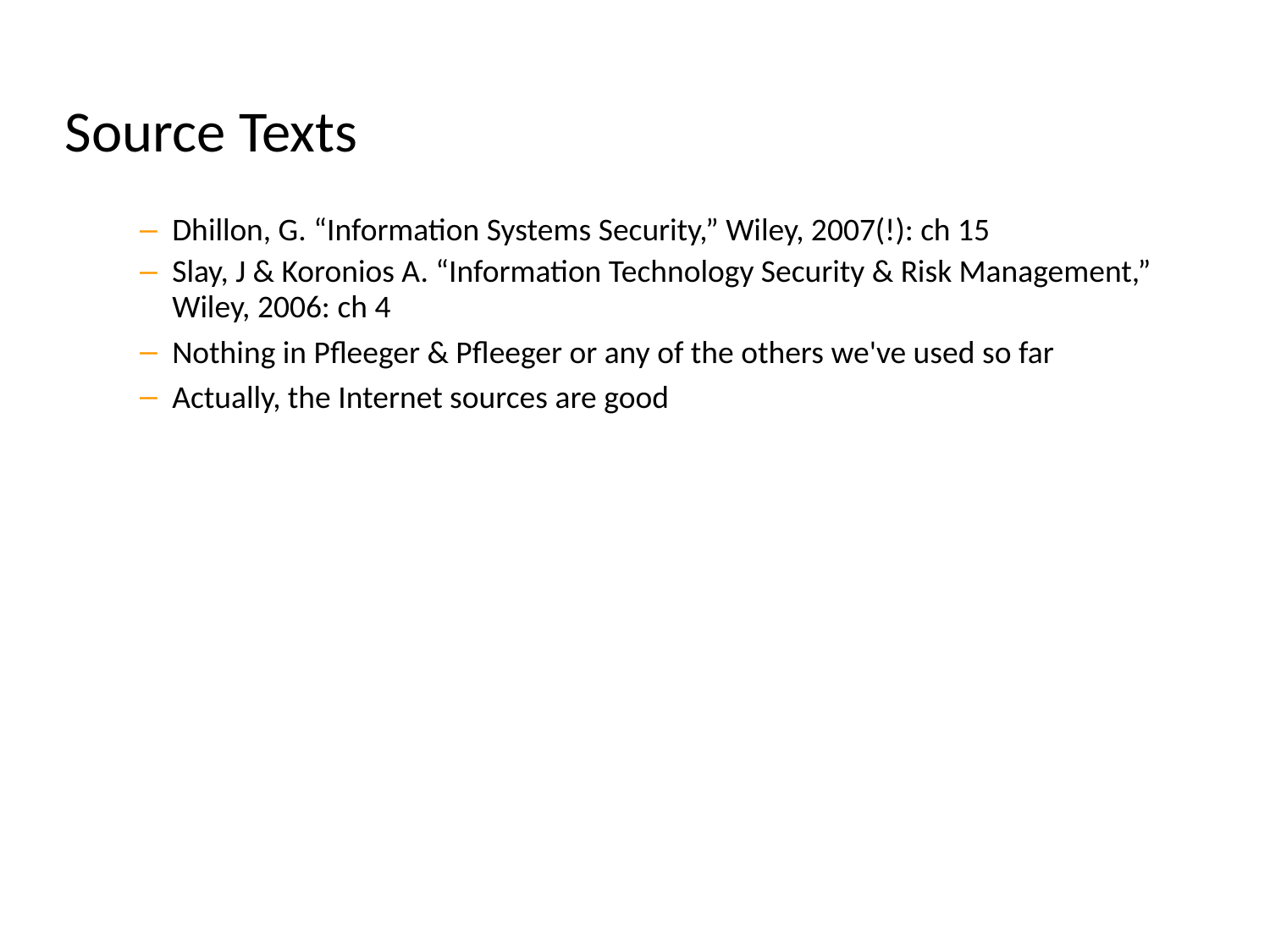

# Source Texts
Dhillon, G. “Information Systems Security,” Wiley, 2007(!): ch 15
Slay, J & Koronios A. “Information Technology Security & Risk Management,” Wiley, 2006: ch 4
Nothing in Pfleeger & Pfleeger or any of the others we've used so far
Actually, the Internet sources are good